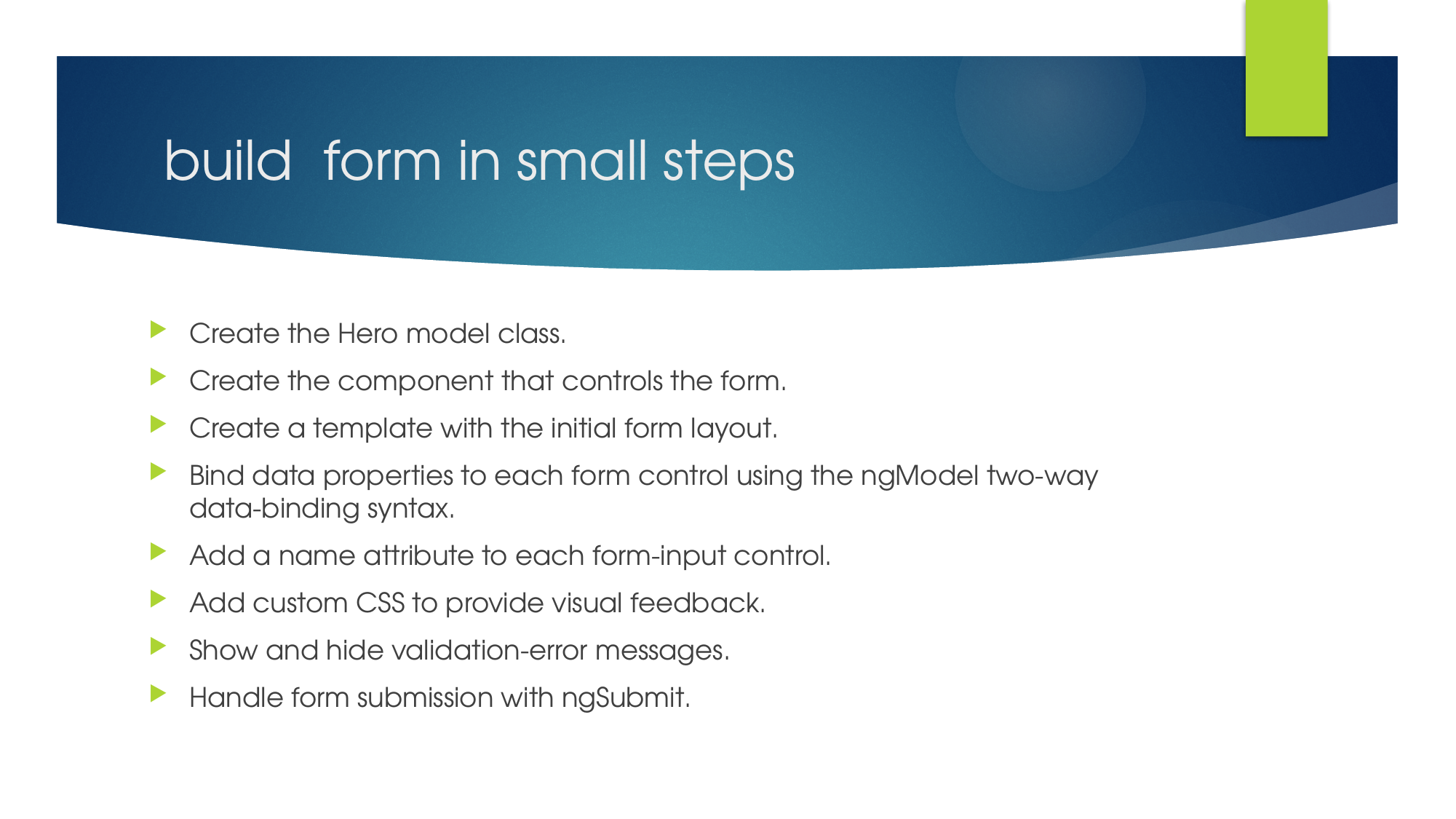

# build  form in small steps
Create the Hero model class.
Create the component that controls the form.
Create a template with the initial form layout.
Bind data properties to each form control using the ngModel two-way data-binding syntax.
Add a name attribute to each form-input control.
Add custom CSS to provide visual feedback.
Show and hide validation-error messages.
Handle form submission with ngSubmit.